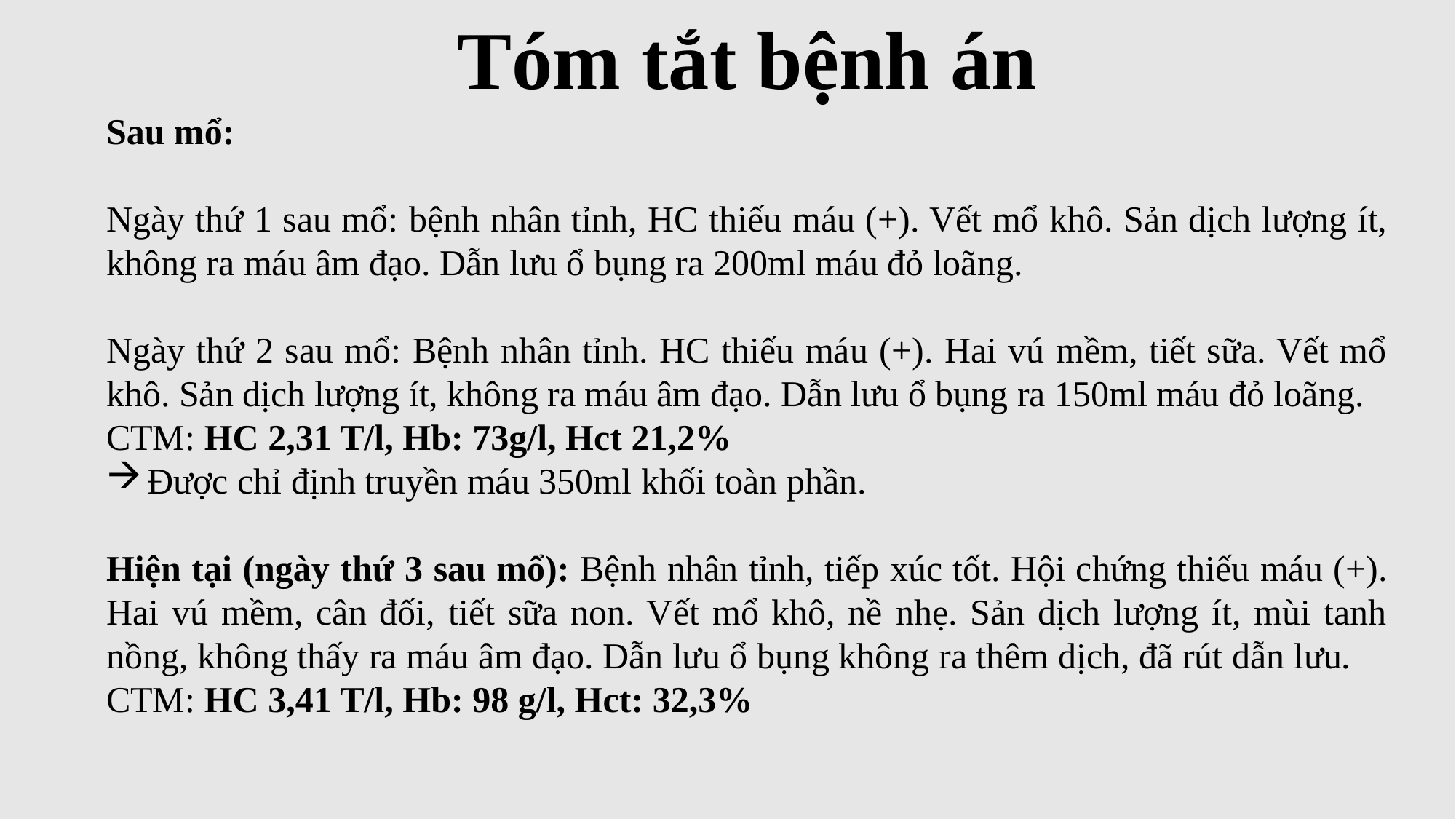

Tóm tắt bệnh án

Sau mổ:

Ngày thứ 1 sau mổ: bệnh nhân tỉnh, HC thiếu máu (+). Vết mổ khô. Sản dịch lượng ít, không ra máu âm đạo. Dẫn lưu ổ bụng ra 200ml máu đỏ loãng.

Ngày thứ 2 sau mổ: Bệnh nhân tỉnh. HC thiếu máu (+). Hai vú mềm, tiết sữa. Vết mổ khô. Sản dịch lượng ít, không ra máu âm đạo. Dẫn lưu ổ bụng ra 150ml máu đỏ loãng.
CTM: HC 2,31 T/l, Hb: 73g/l, Hct 21,2%
Được chỉ định truyền máu 350ml khối toàn phần.

Hiện tại (ngày thứ 3 sau mổ): Bệnh nhân tỉnh, tiếp xúc tốt. Hội chứng thiếu máu (+). Hai vú mềm, cân đối, tiết sữa non. Vết mổ khô, nề nhẹ. Sản dịch lượng ít, mùi tanh nồng, không thấy ra máu âm đạo. Dẫn lưu ổ bụng không ra thêm dịch, đã rút dẫn lưu.
CTM: HC 3,41 T/l, Hb: 98 g/l, Hct: 32,3%